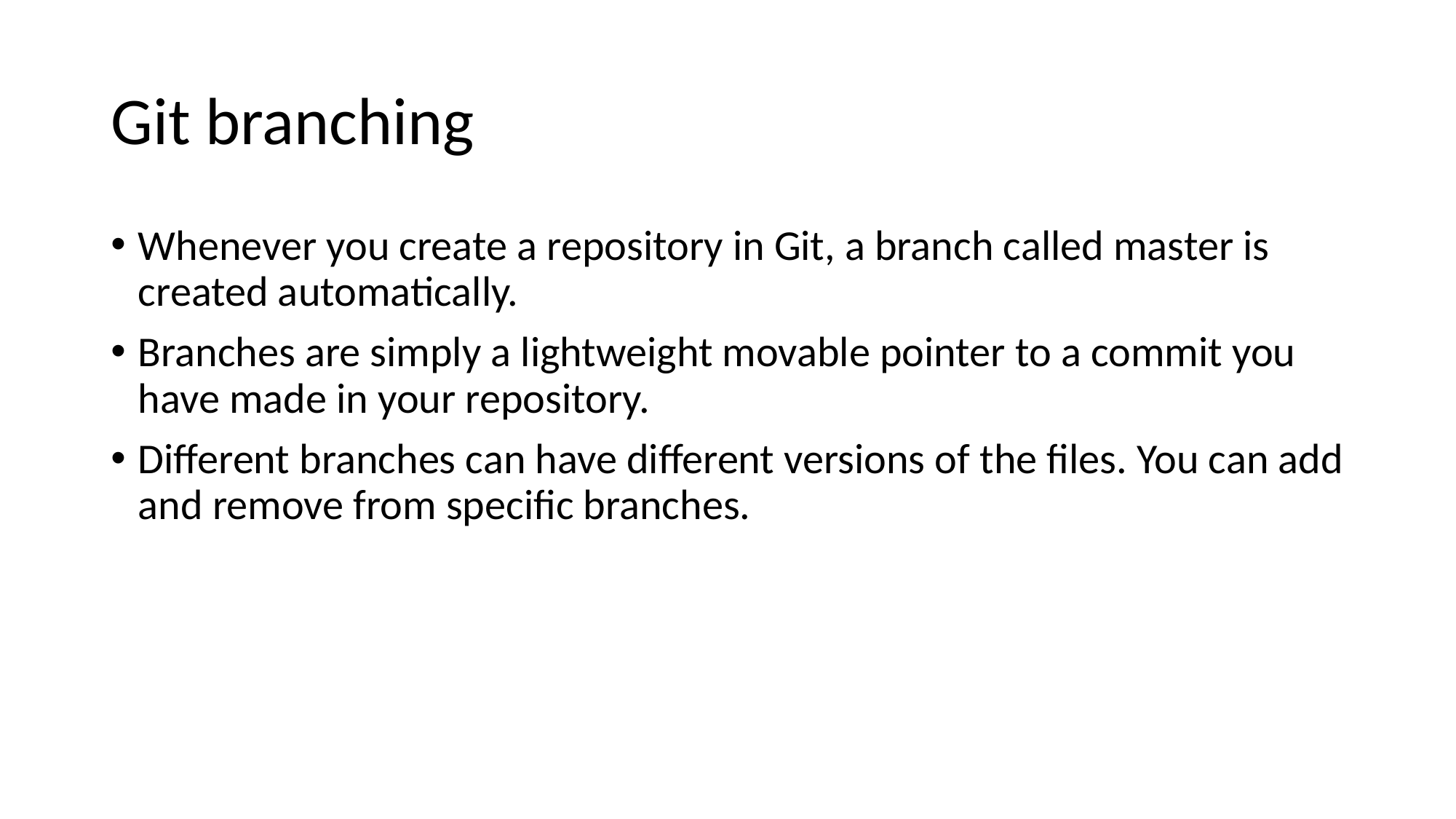

# Git branching
Whenever you create a repository in Git, a branch called master is created automatically.
Branches are simply a lightweight movable pointer to a commit you have made in your repository.
Different branches can have different versions of the files. You can add and remove from specific branches.